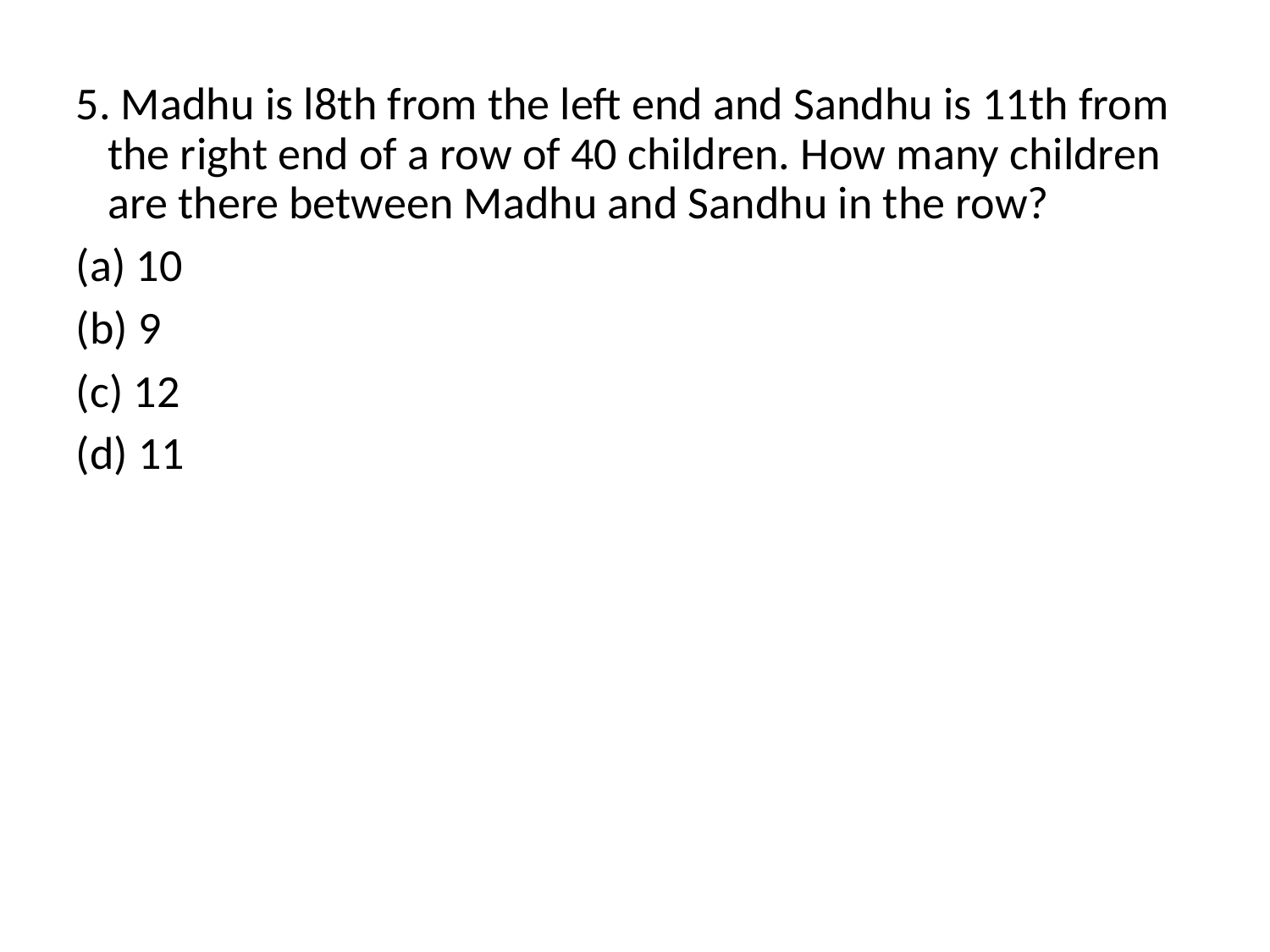

# 5. Madhu is l8th from the left end and Sandhu is 11th from the right end of a row of 40 children. How many children are there between Madhu and Sandhu in the row?
(a) 10
(b) 9
(c) 12
(d) 11